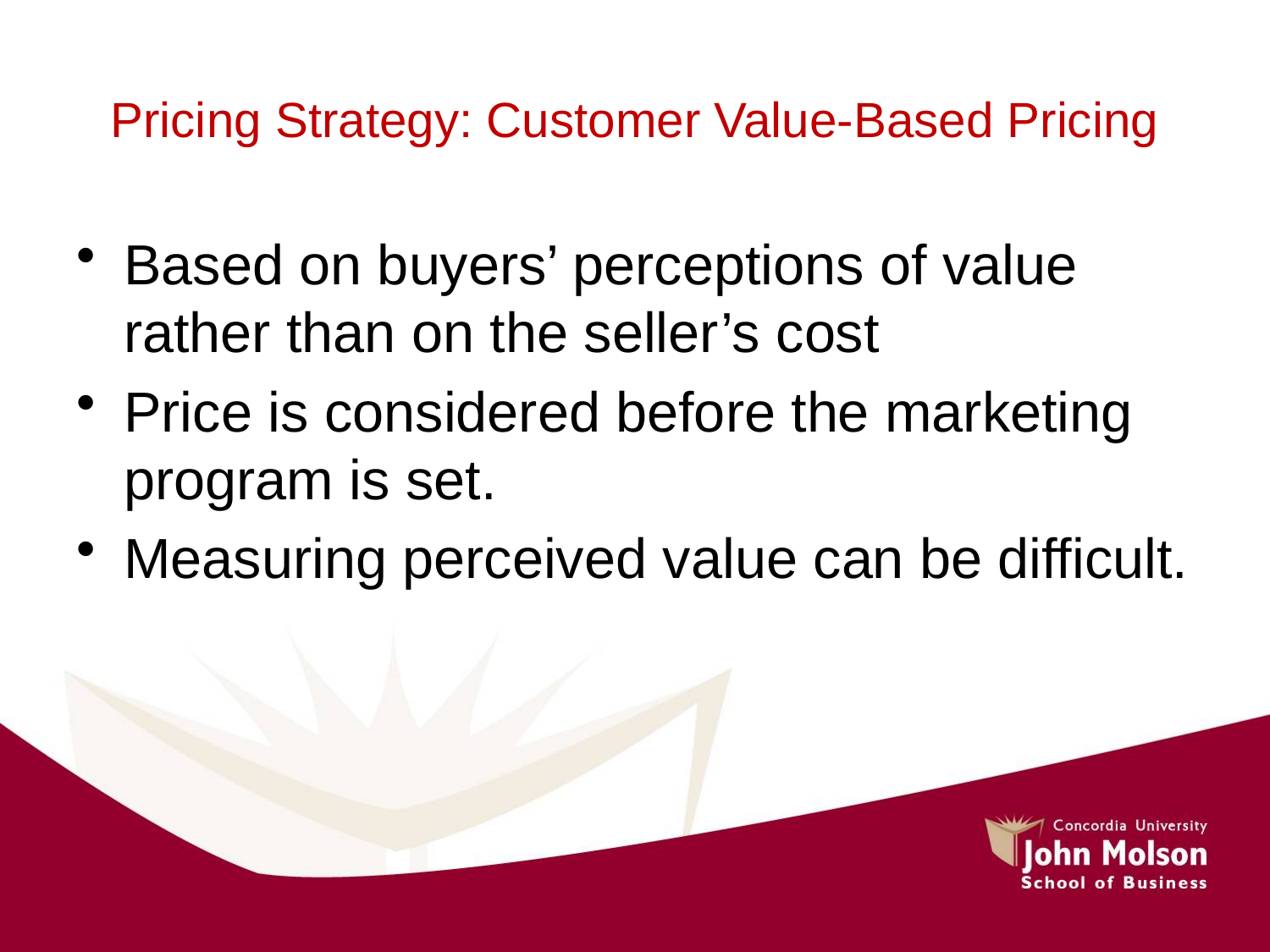

# Pricing Strategy: Customer Value-Based Pricing
Based on buyers’ perceptions of value rather than on the seller’s cost
Price is considered before the marketing program is set.
Measuring perceived value can be difficult.